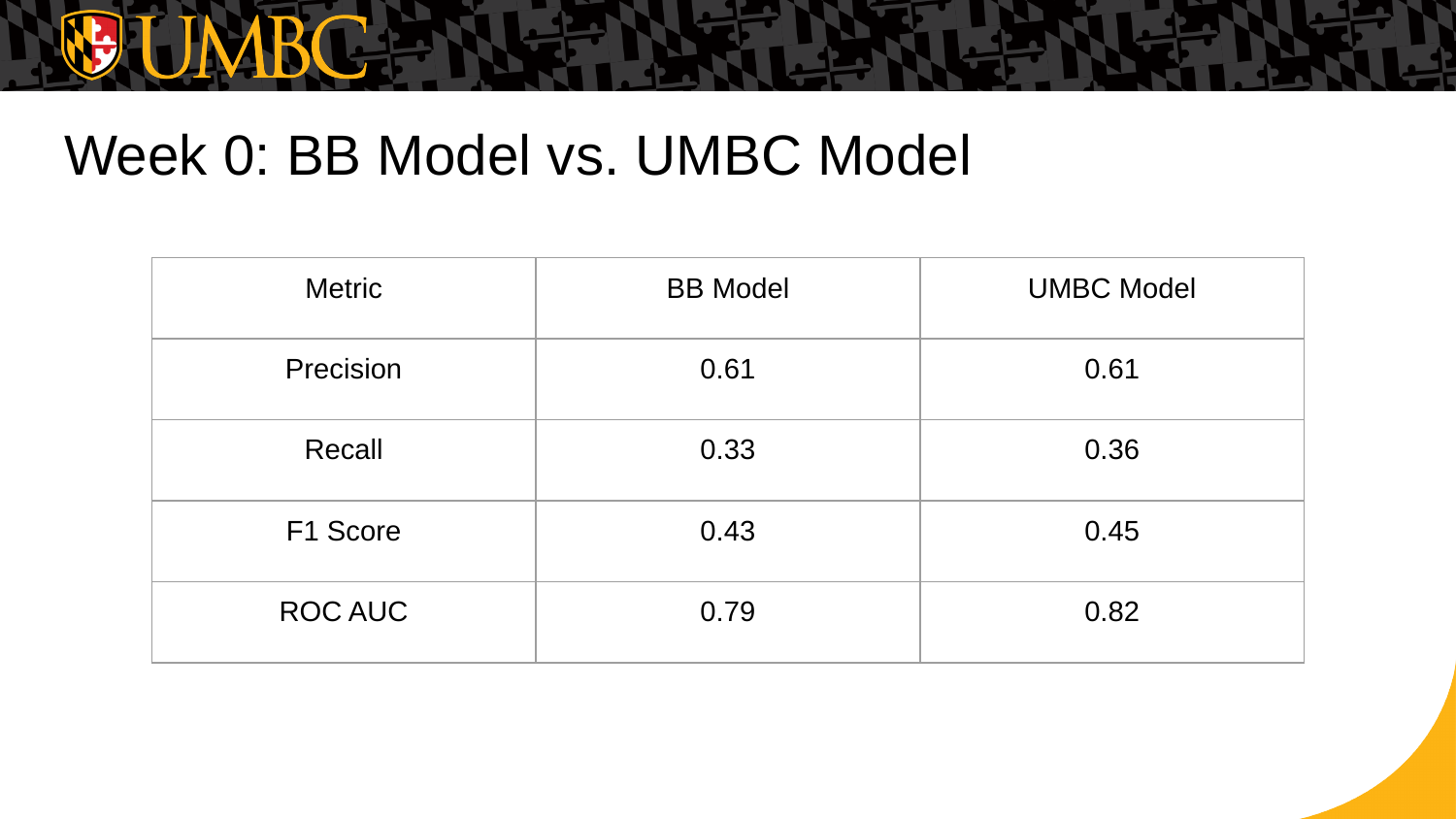

# Week 0: BB Model vs. UMBC Model
| Metric | BB Model | UMBC Model |
| --- | --- | --- |
| Precision | 0.61 | 0.61 |
| Recall | 0.33 | 0.36 |
| F1 Score | 0.43 | 0.45 |
| ROC AUC | 0.79 | 0.82 |